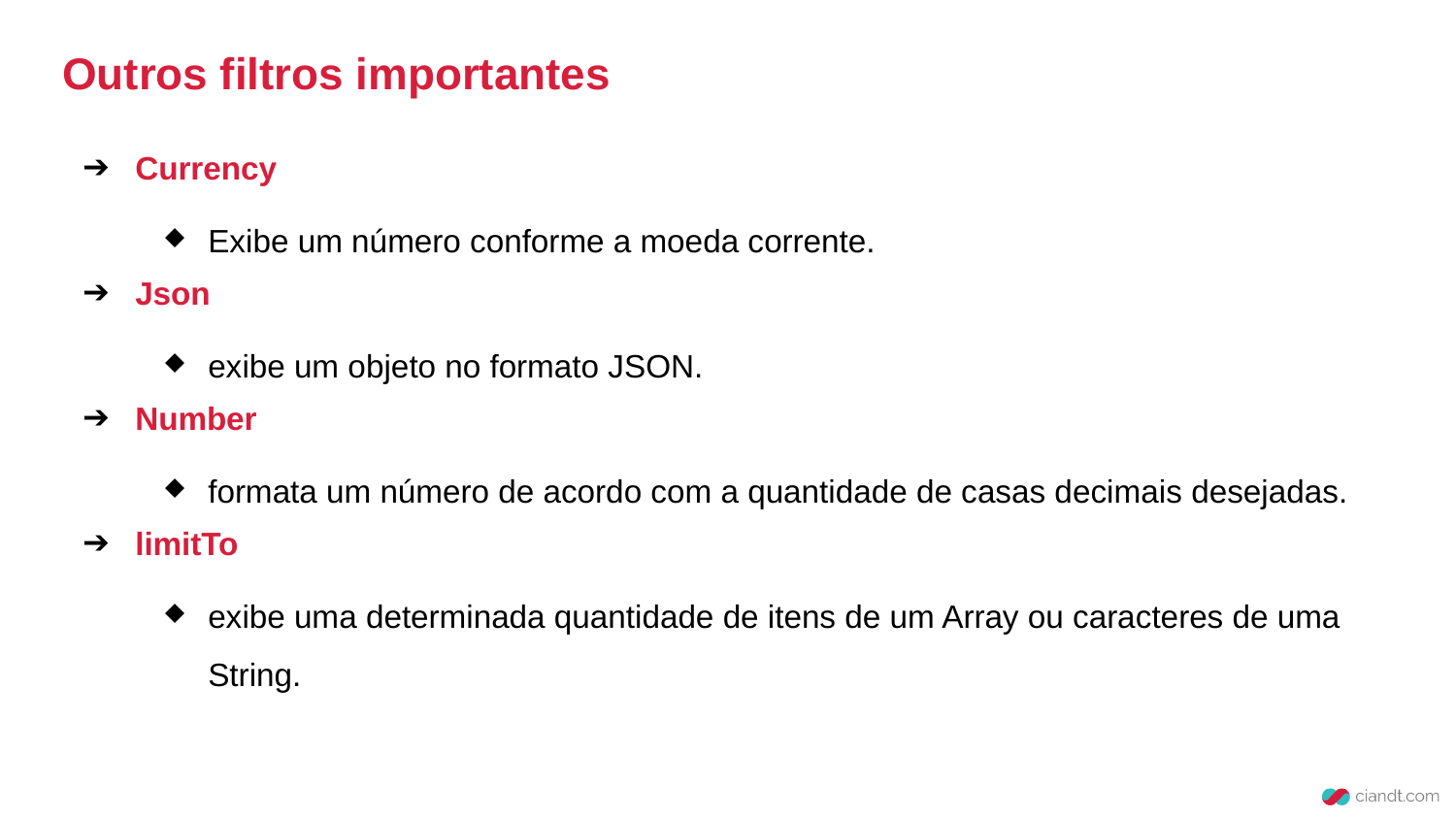

# Outros filtros importantes
Currency
Exibe um número conforme a moeda corrente.
Json
exibe um objeto no formato JSON.
Number
formata um número de acordo com a quantidade de casas decimais desejadas.
limitTo
exibe uma determinada quantidade de itens de um Array ou caracteres de uma String.